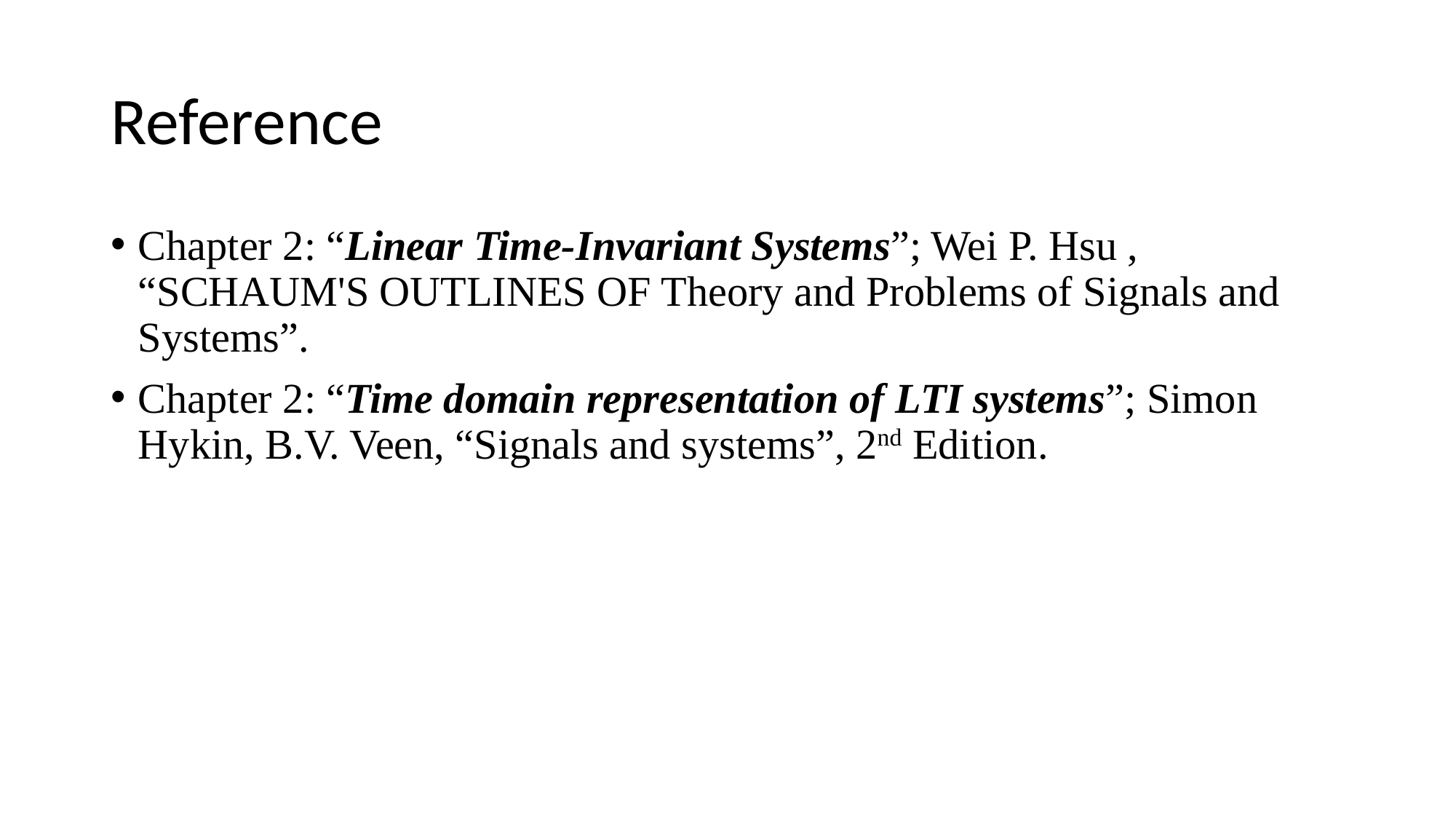

# Reference
Chapter 2: “Linear Time-Invariant Systems”; Wei P. Hsu , “SCHAUM'S OUTLINES OF Theory and Problems of Signals and Systems”.
Chapter 2: “Time domain representation of LTI systems”; Simon Hykin, B.V. Veen, “Signals and systems”, 2nd Edition.